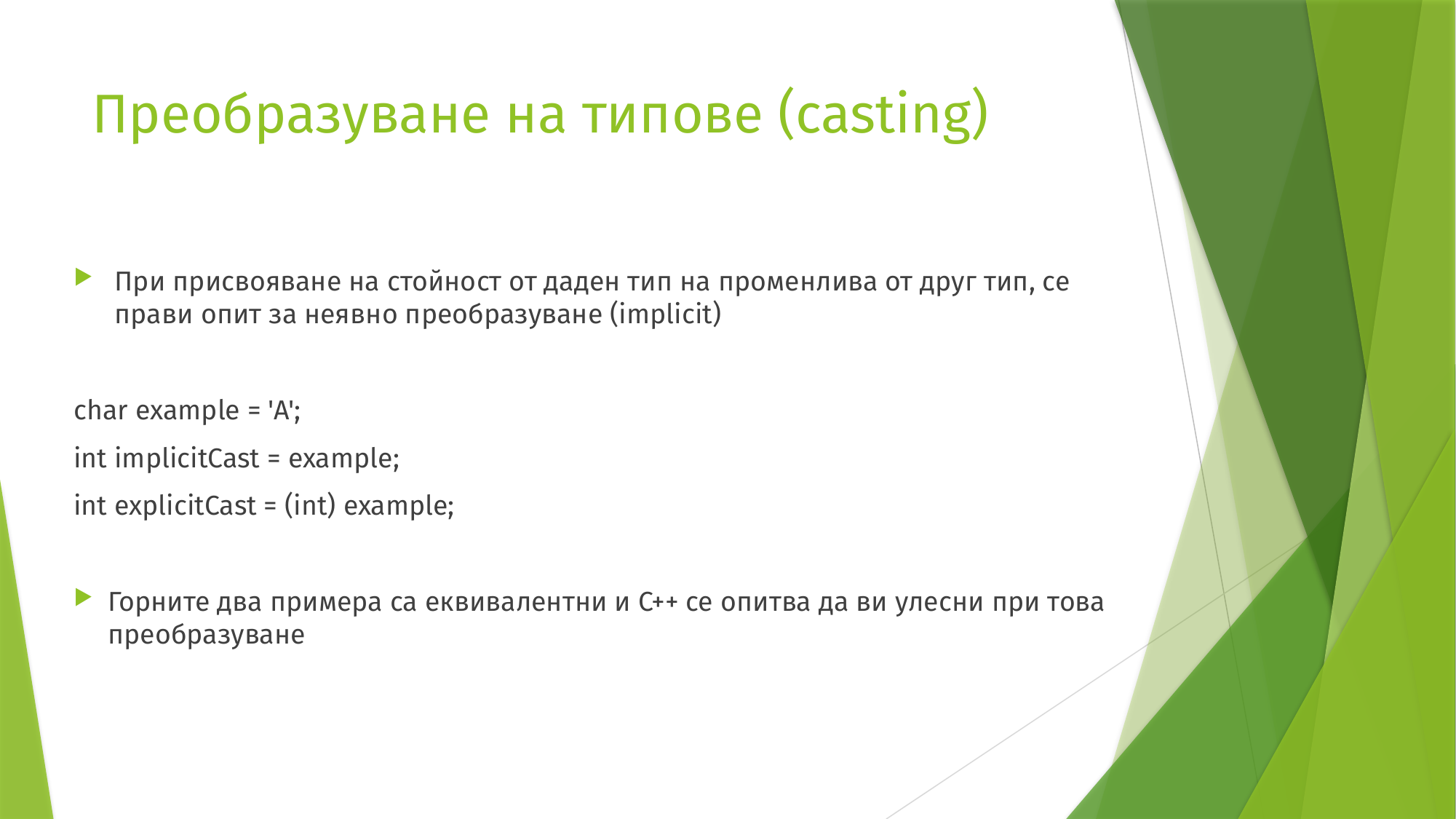

# Преобразуване на типове (casting)
При присвояване на стойност от даден тип на променлива от друг тип, се прави опит за неявно преобразуване (implicit)

char example = 'A';
int implicitCast = example;
int explicitCast = (int) example;

Горните два примера са еквивалентни и С++ се опитва да ви улесни при това преобразуване